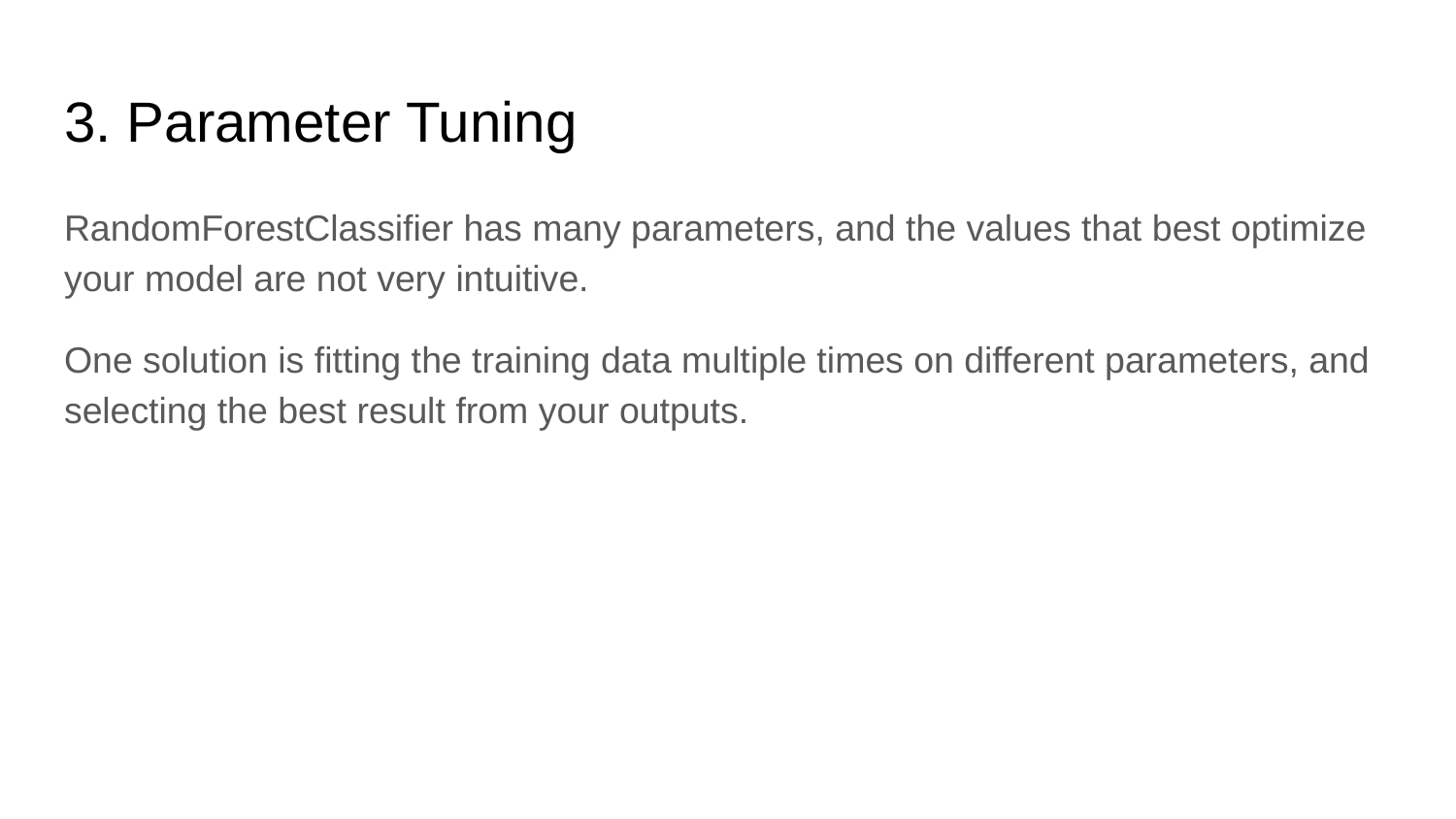

# 3. Parameter Tuning
RandomForestClassifier has many parameters, and the values that best optimize your model are not very intuitive.
One solution is fitting the training data multiple times on different parameters, and selecting the best result from your outputs.